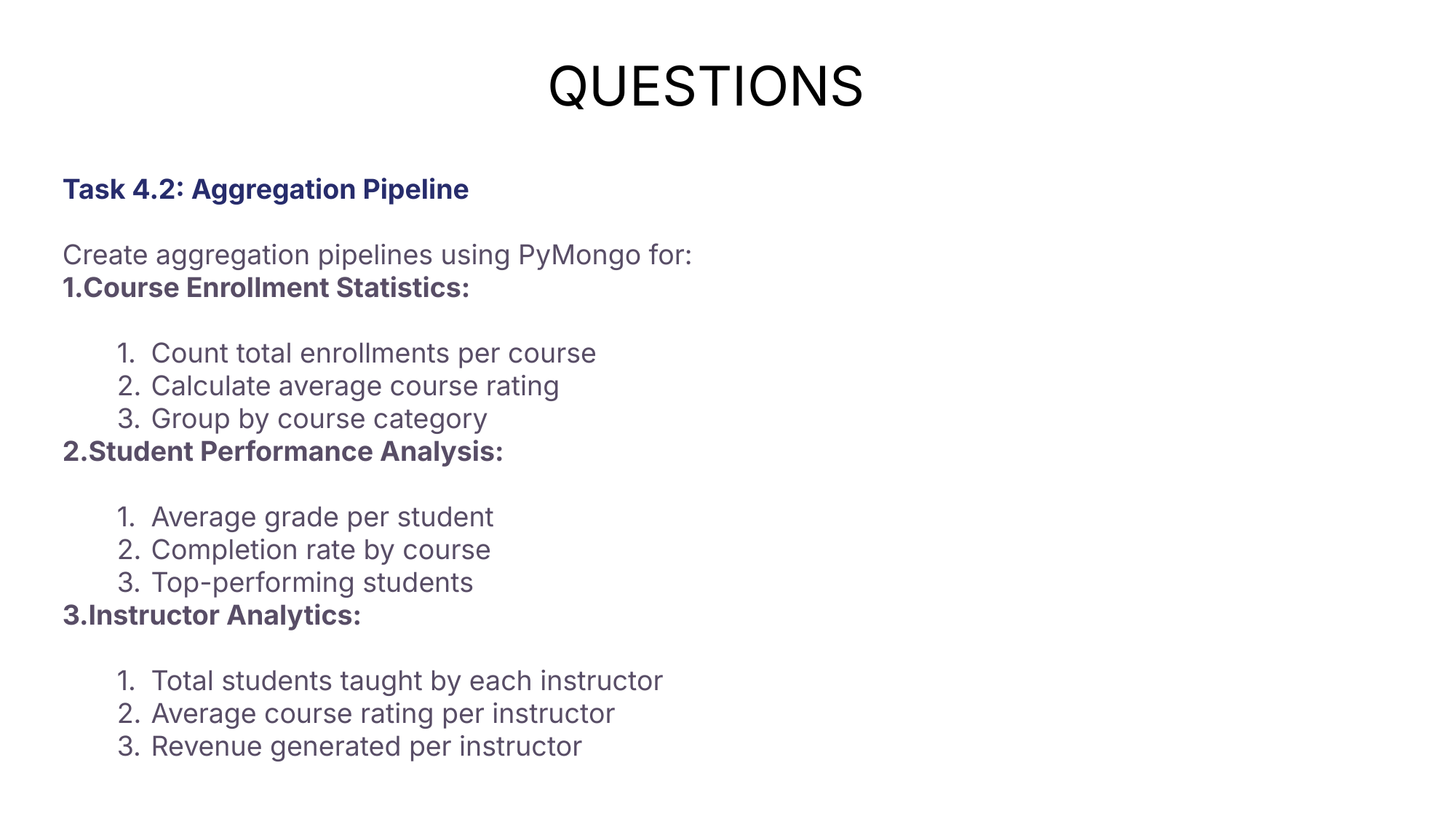

QUESTIONS
Task 4.2: Aggregation Pipeline

Create aggregation pipelines using PyMongo for:
Course Enrollment Statistics:
Count total enrollments per course
Calculate average course rating
Group by course category
Student Performance Analysis:
Average grade per student
Completion rate by course
Top-performing students
Instructor Analytics:
Total students taught by each instructor
Average course rating per instructor
Revenue generated per instructor